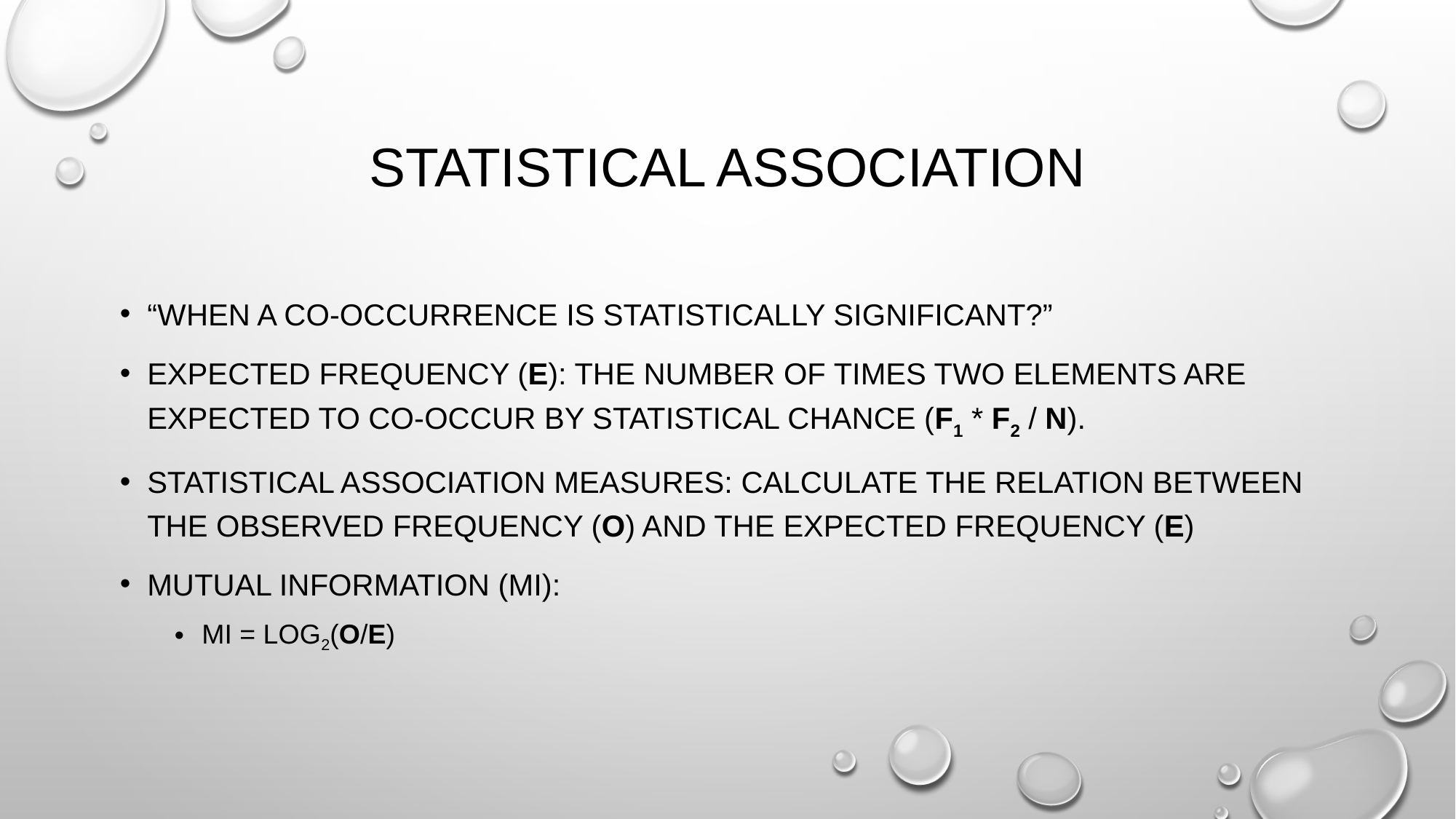

# Statistical association
“When a co-occurrence is statistically significant?”
Expected Frequency (E): the number of times two elements are expected to co-occur by statistical chance (F1 * F2 / N).
Statistical association Measures: calculate the relation between the observed frequency (O) and the Expected frequency (E)
Mutual Information (mI):
MI = Log2(O/E)